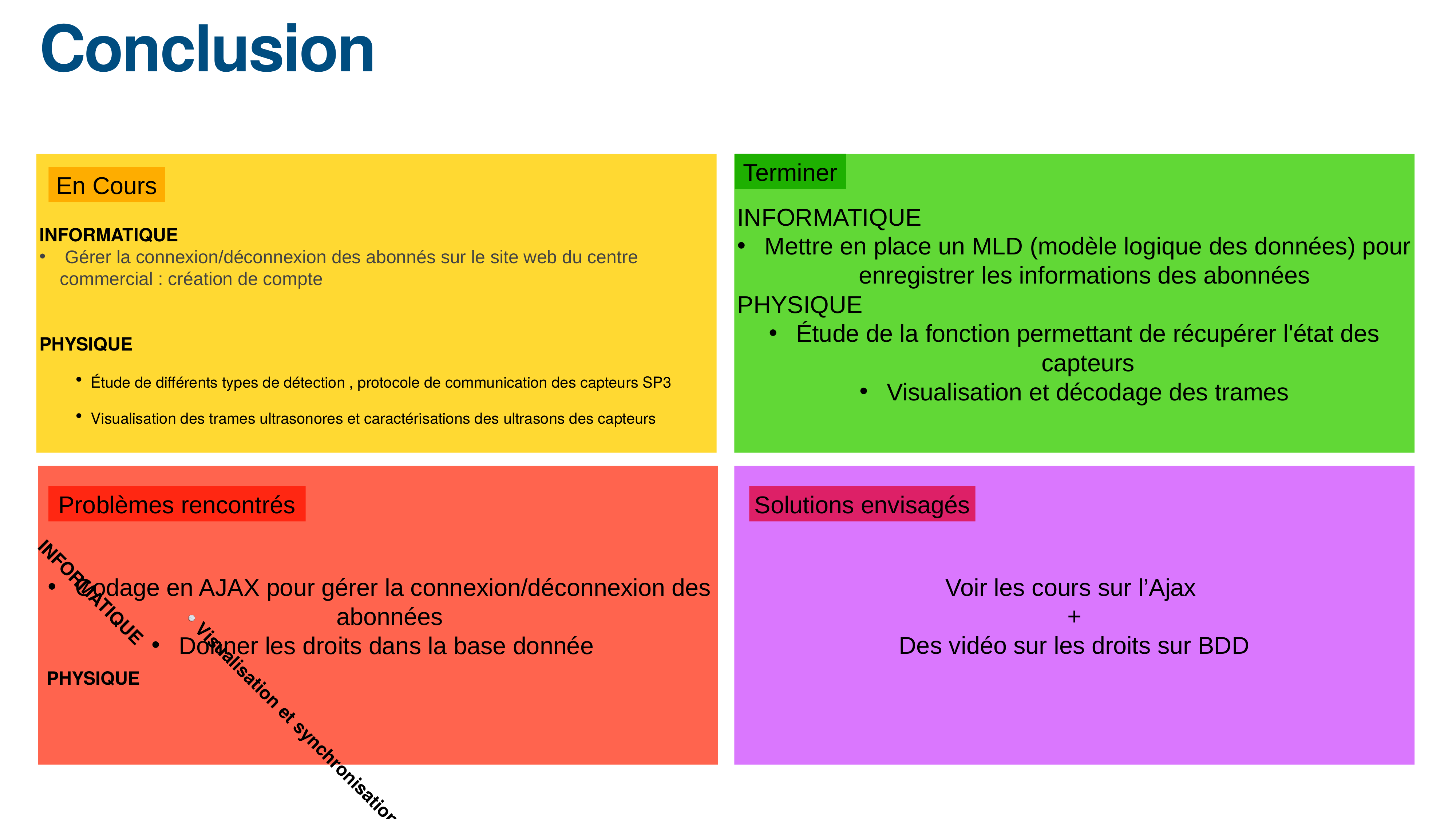

Conclusion
Terminer

INFORMATIQUE
 Gérer la connexion/déconnexion des abonnés sur le site web du centre commercial : création de compte

PHYSIQUE

Étude de différents types de détection , protocole de communication des capteurs SP3

Visualisation des trames ultrasonores et caractérisations des ultrasons des capteurs

INFORMATIQUE
Mettre en place un MLD (modèle logique des données) pour enregistrer les informations des abonnées
PHYSIQUE
Étude de la fonction permettant de récupérer l'état des capteurs
Visualisation et décodage des trames
En Cours

INFORMATIQUE
Codage en AJAX pour gérer la connexion/déconnexion des abonnées
Donner les droits dans la base donnée
Visualisation et synchronisation du spectre

Voir les cours sur l’Ajax
+
Des vidéo sur les droits sur BDD
Problèmes rencontrés
Solutions envisagés
PHYSIQUE